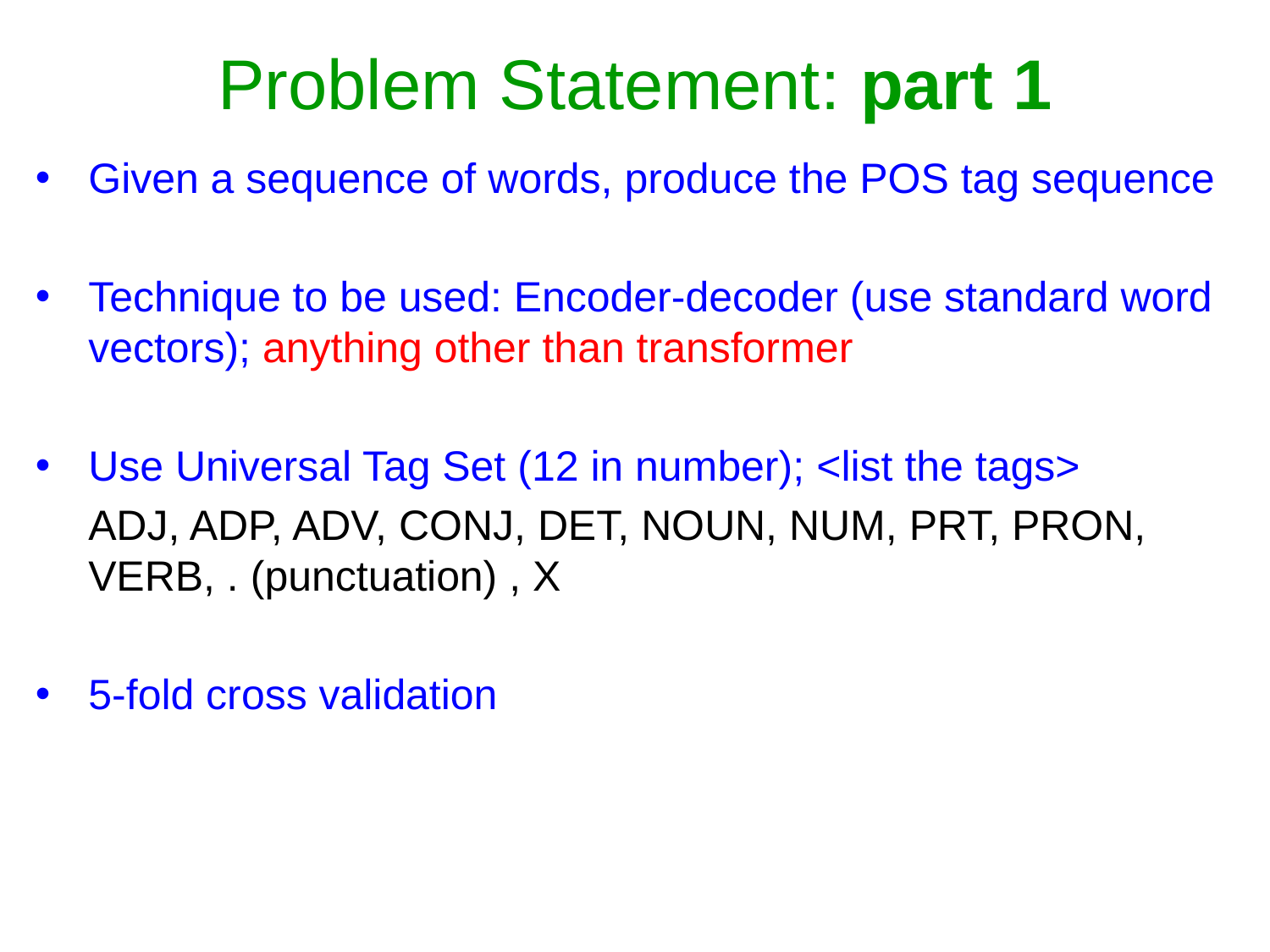

# Problem Statement: part 1
Given a sequence of words, produce the POS tag sequence

Technique to be used: Encoder-decoder (use standard word vectors); anything other than transformer

Use Universal Tag Set (12 in number); <list the tags>
ADJ, ADP, ADV, CONJ, DET, NOUN, NUM, PRT, PRON, VERB, . (punctuation) , X

5-fold cross validation